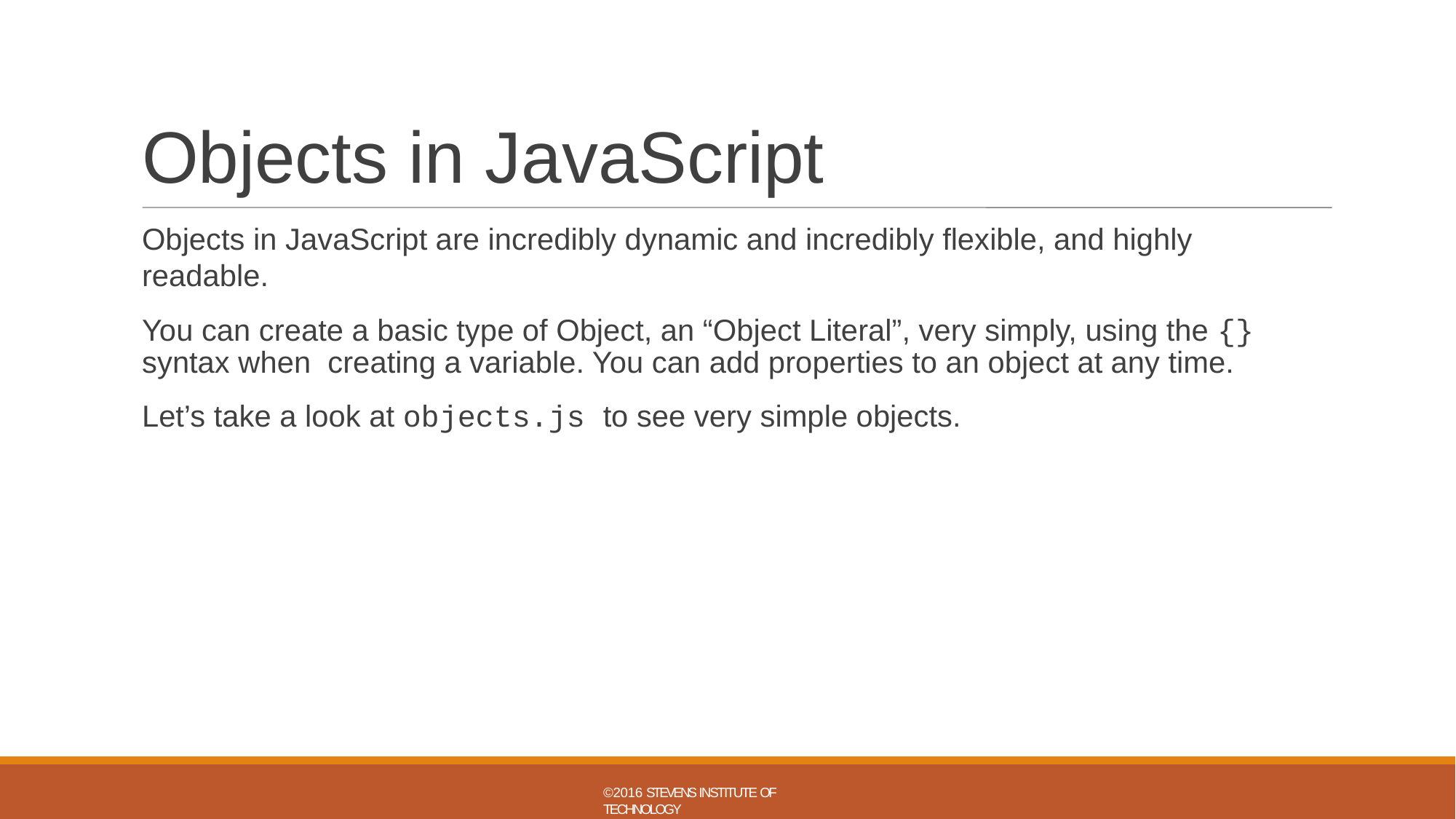

# Objects in JavaScript
Objects in JavaScript are incredibly dynamic and incredibly flexible, and highly readable.
You can create a basic type of Object, an “Object Literal”, very simply, using the {} syntax when  creating a variable. You can add properties to an object at any time.
Let’s take a look at objects.js to see very simple objects.
©2016 STEVENS INSTITUTE OF TECHNOLOGY